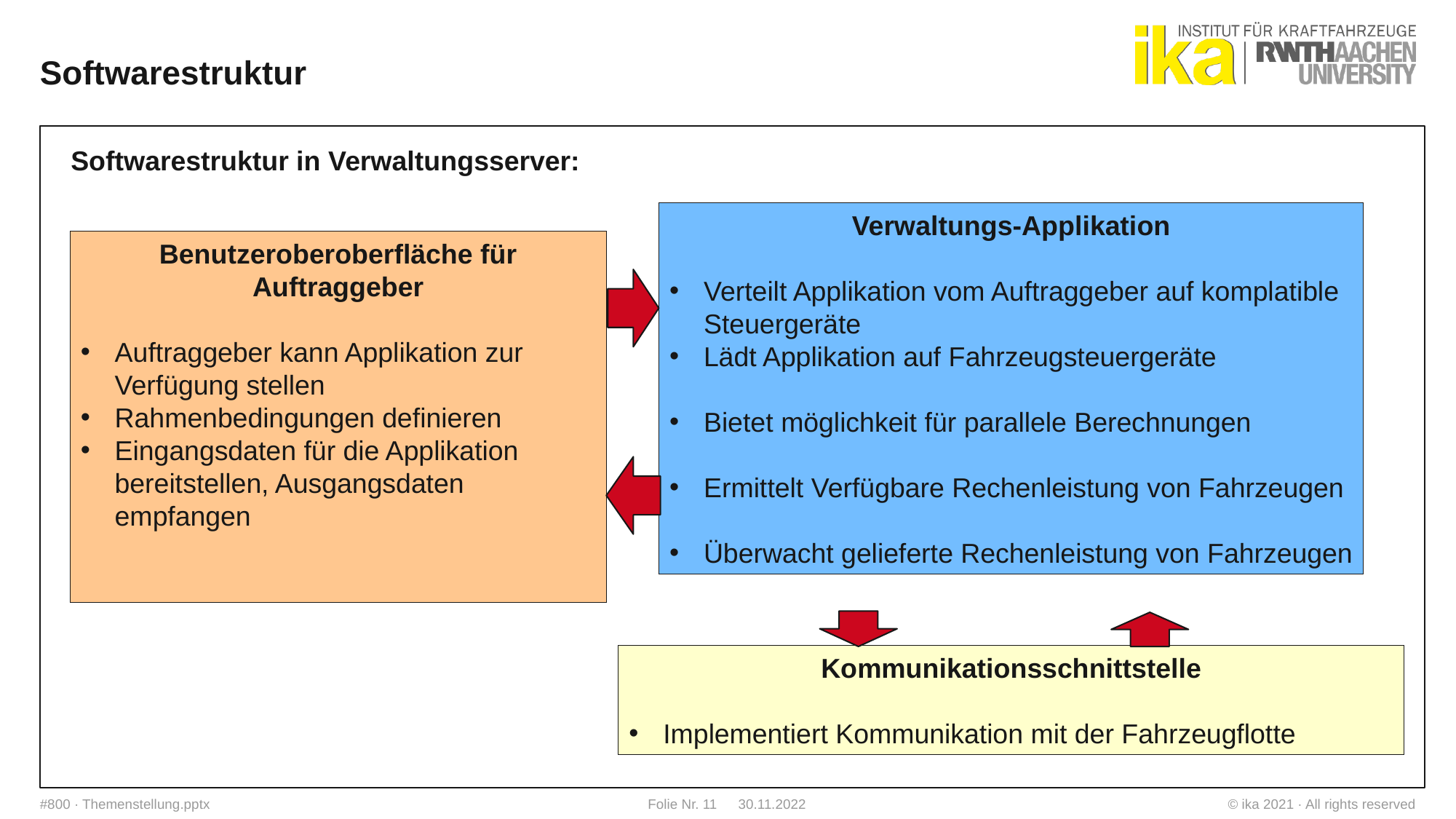

# Softwarestruktur

Softwarestruktur in Verwaltungsserver:
Verwaltungs-Applikation

Verteilt Applikation vom Auftraggeber auf komplatible Steuergeräte
Lädt Applikation auf Fahrzeugsteuergeräte

Bietet möglichkeit für parallele Berechnungen

Ermittelt Verfügbare Rechenleistung von Fahrzeugen

Überwacht gelieferte Rechenleistung von Fahrzeugen
Benutzeroberoberfläche für Auftraggeber

Auftraggeber kann Applikation zur Verfügung stellen
Rahmenbedingungen definieren
Eingangsdaten für die Applikation bereitstellen, Ausgangsdaten empfangen

Kommunikationsschnittstelle

Implementiert Kommunikation mit der Fahrzeugflotte